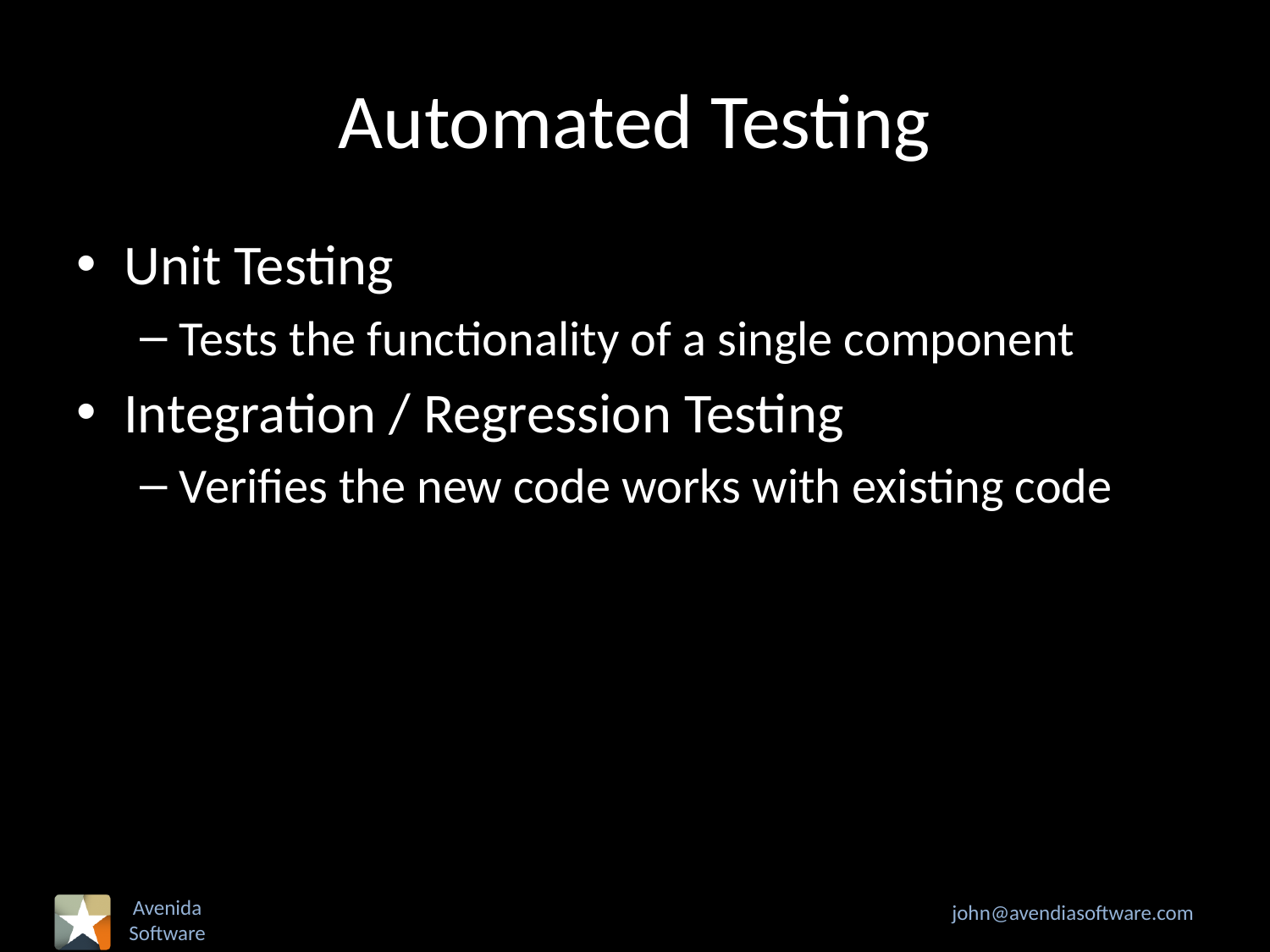

# Automated Testing
Unit Testing
Tests the functionality of a single component
Integration / Regression Testing
Verifies the new code works with existing code